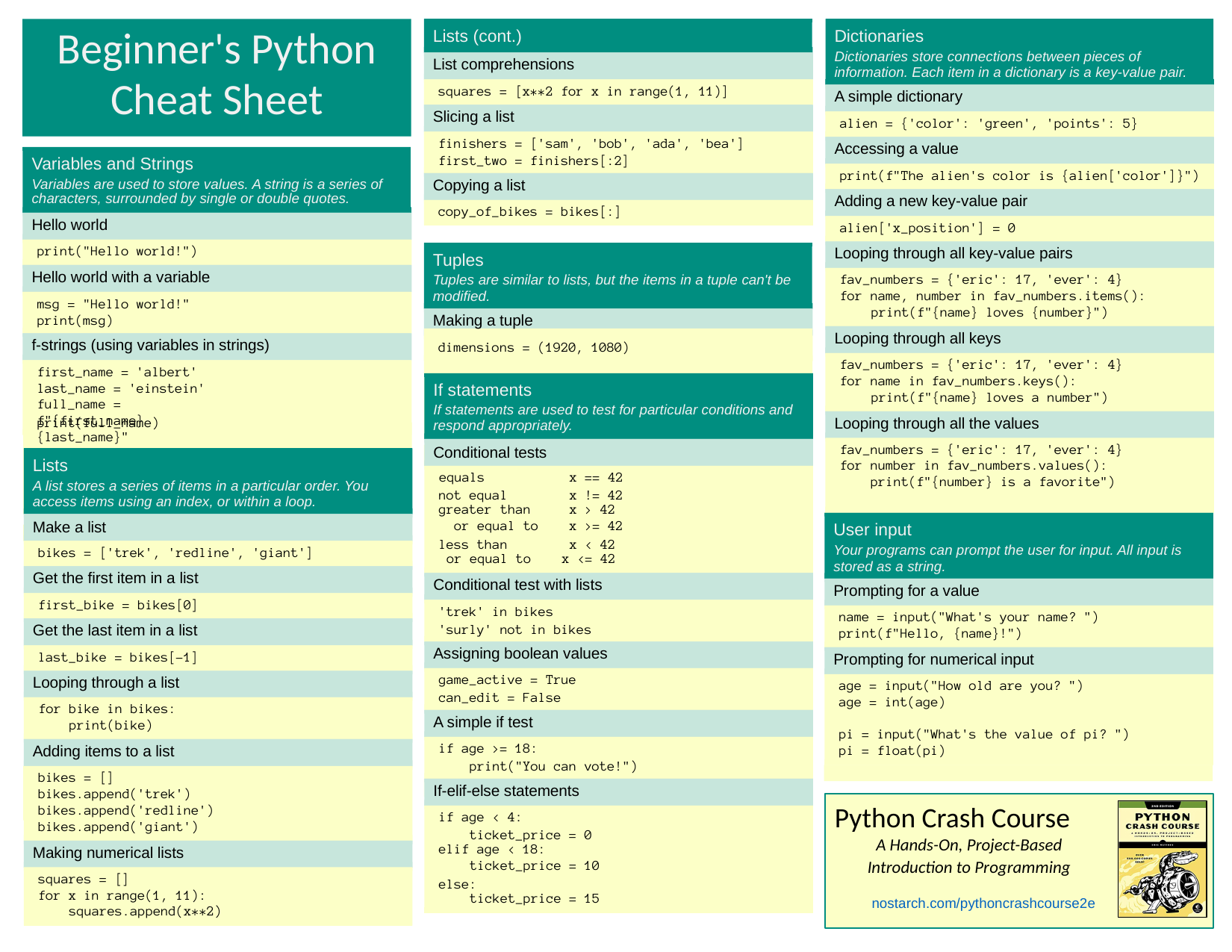

Lists (cont.)
Dictionaries

Beginner's Python
Cheat Sheet

Dictionaries store connections between pieces of information. Each item in a dictionary is a key-value pair.

List comprehensions

squares = [x**2 for x in range(1, 11)]

A simple dictionary

Slicing a list

alien = {'color': 'green', 'points': 5}

finishers = ['sam', 'bob', 'ada', 'bea']
first_two = finishers[:2]

Accessing a value

Variables and Strings
characters, surrounded by single or double quotes.

print(f"The alien's color is {alien['color']}")

Copying a list

Variables are used to store values. A string is a series of

Adding a new key-value pair

copy_of_bikes = bikes[:]

Hello world

alien['x_position'] = 0

print("Hello world!")

Looping through all key-value pairs
Tuples
Tuples are similar to lists, but the items in a tuple can't be modified.

Hello world with a variable

fav_numbers = {'eric': 17, 'ever': 4}
for name, number in fav_numbers.items():
print(f"{name} loves {number}")

msg = "Hello world!" print(msg)

Making a tuple

Looping through all keys

f-strings (using variables in strings)

dimensions = (1920, 1080)

fav_numbers = {'eric': 17, 'ever': 4}
for name in fav_numbers.keys():
print(f"{name} loves a number")

first_name = 'albert' last_name = 'einstein'
full_name = f"{first_name} {last_name}"

If statements
respond appropriately.

If statements are used to test for particular conditions and

Looping through all the values

print(full_name)

fav_numbers = {'eric': 17, 'ever': 4}
for number in fav_numbers.values():
print(f"{number} is a favorite")

Conditional tests

Lists
A list stores a series of items in a particular order. You access items using an index, or within a loop.

equals           x == 42
greater than     x > 42 or equal to    x >= 42
or equal to    x <= 42

not equal
x != 42

User input
Your programs can prompt the user for input. All input is stored as a string.

Make a list

less than
x < 42

bikes = ['trek', 'redline', 'giant']

Get the first item in a list

Conditional test with lists

Prompting for a value

first_bike = bikes[0]

'trek' in bikes

name = input("What's your name? ")
print(f"Hello, {name}!")

Get the last item in a list

'surly' not in bikes

Assigning boolean values

last_bike = bikes[-1]

Prompting for numerical input

game_active = True

Looping through a list

age = input("How old are you? ")
age = int(age)
pi = input("What's the value of pi? ")
pi = float(pi)

can_edit = False

for bike in bikes:
print(bike)

A simple if test

if age >= 18:

Adding items to a list

print("You can vote!")

bikes = [] bikes.append('trek') bikes.append('redline') bikes.append('giant')

If-elif-else statements

Python Crash Course
A Hands-On, Project-Based
nostarch.com/pythoncrashcourse2e

if age < 4:
elif age < 18:
ticket_price = 10
ticket_price = 15

ticket_price = 0

Making numerical lists

Introduction to Programming

squares = []
for x in range(1, 11):
squares.append(x**2)

else: